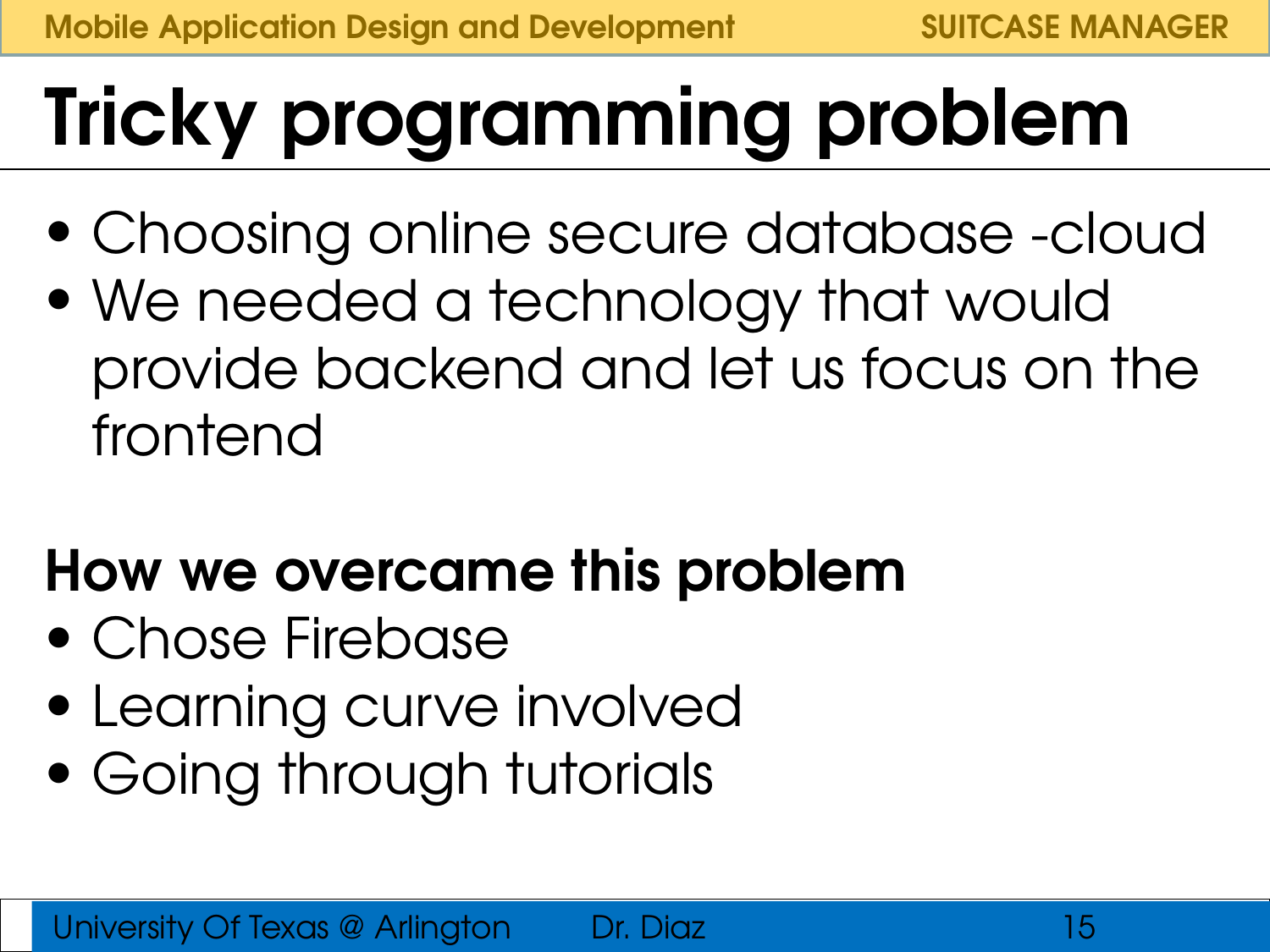

# Tricky programming problem
Choosing online secure database -cloud
We needed a technology that would provide backend and let us focus on the frontend

How we overcame this problem
Chose Firebase
Learning curve involved
Going through tutorials